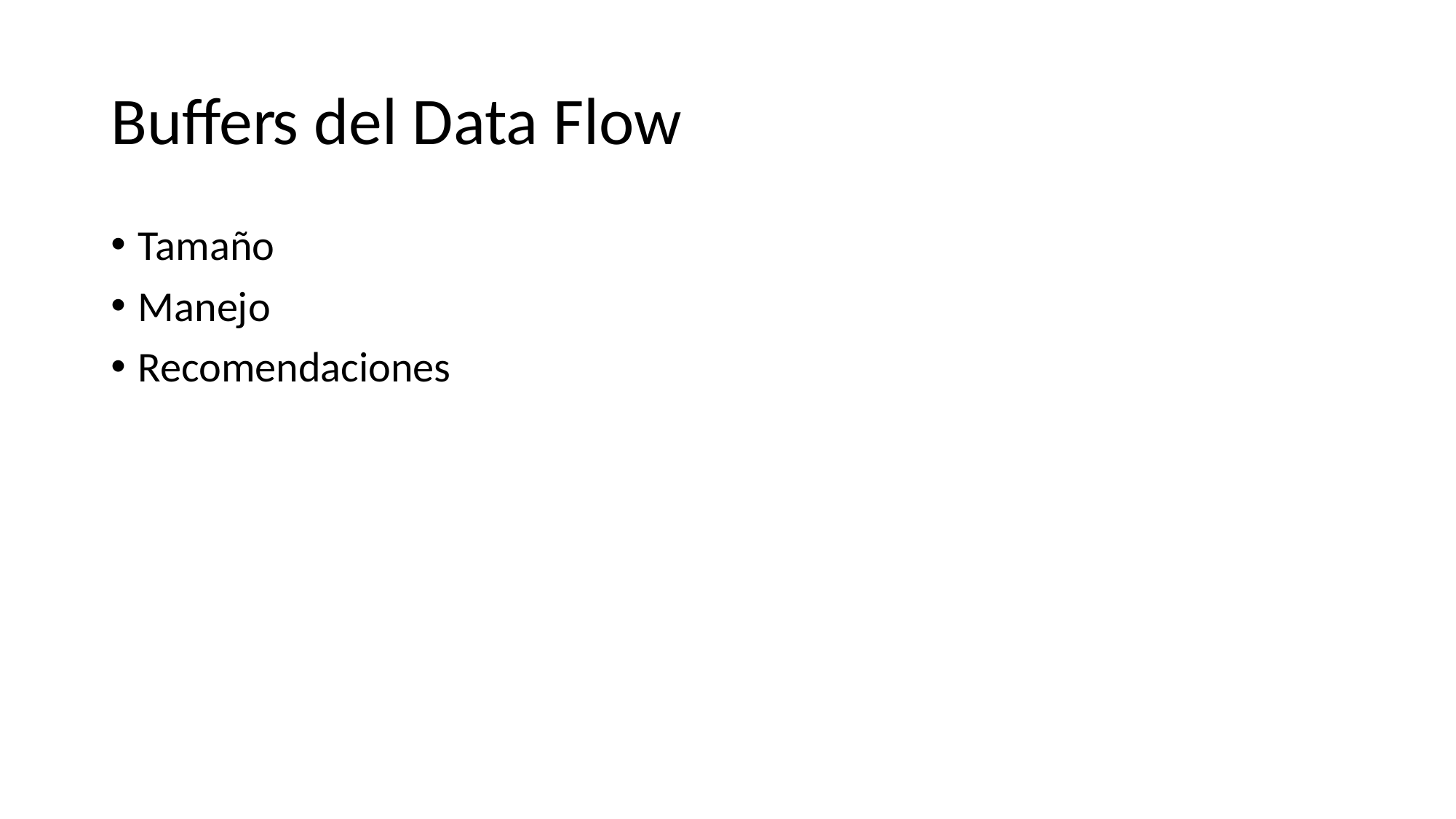

# Buffer
s del Data Flow
Tamaño
Manejo
Recomendaciones